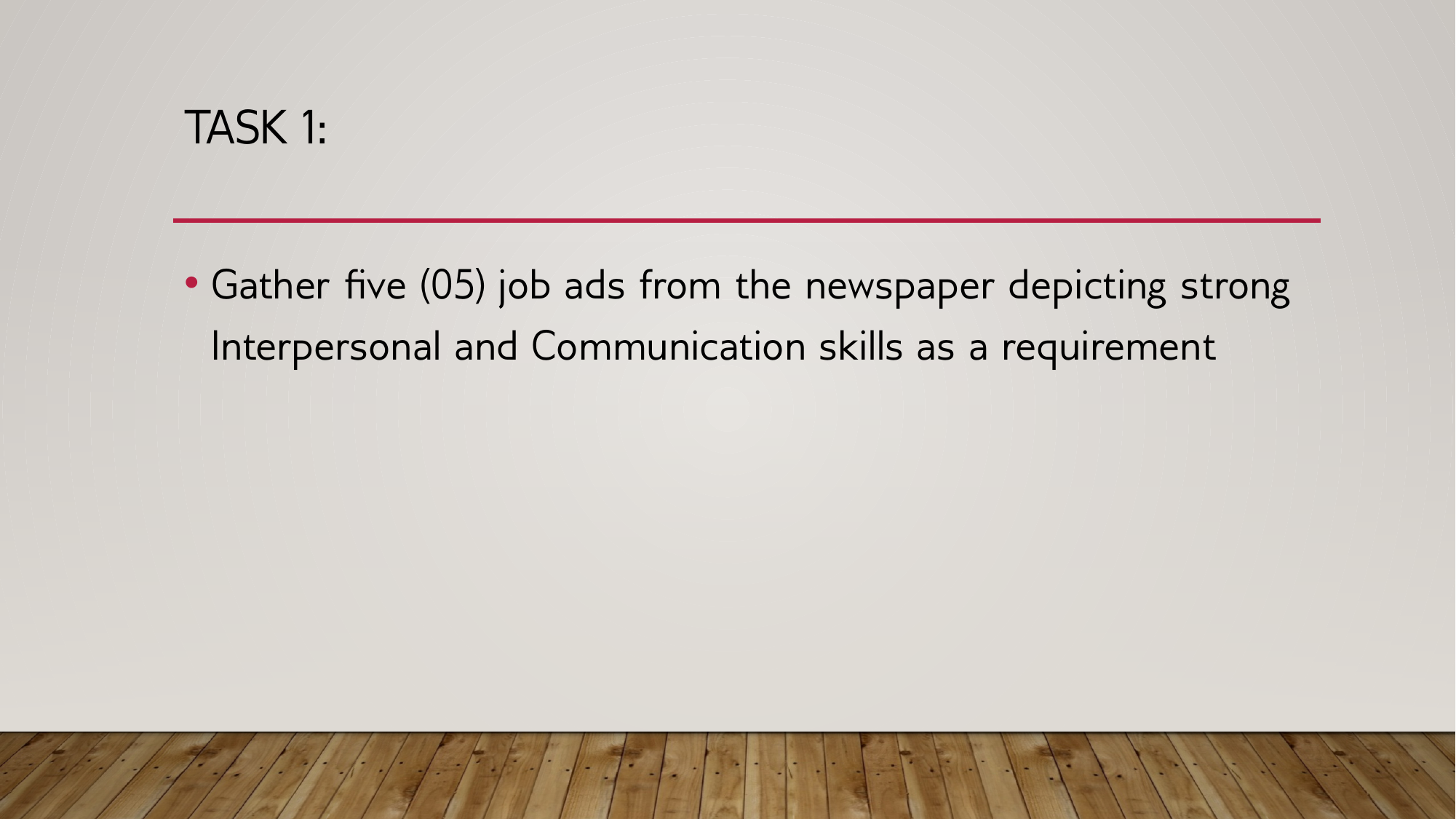

# Task 1:
Gather five (05) job ads from the newspaper depicting strong Interpersonal and Communication skills as a requirement